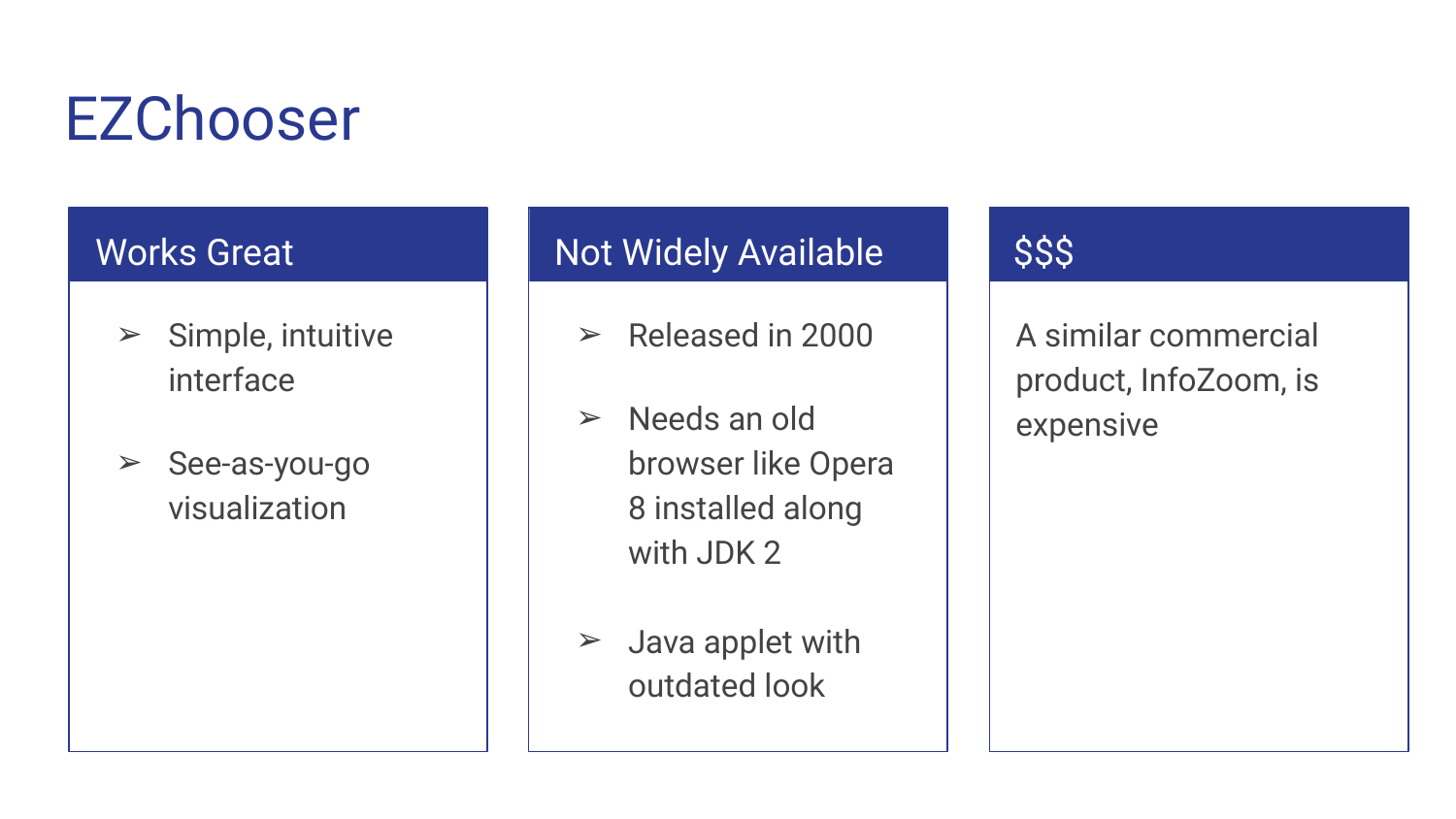

# EZChooser

Works Great

Not Widely Available

$$$
Simple, intuitive interface
See-as-you-go visualization
Released in 2000
Needs an old browser like Opera 8 installed along with JDK 2
Java applet with outdated look

A similar commercial product, InfoZoom, is expensive